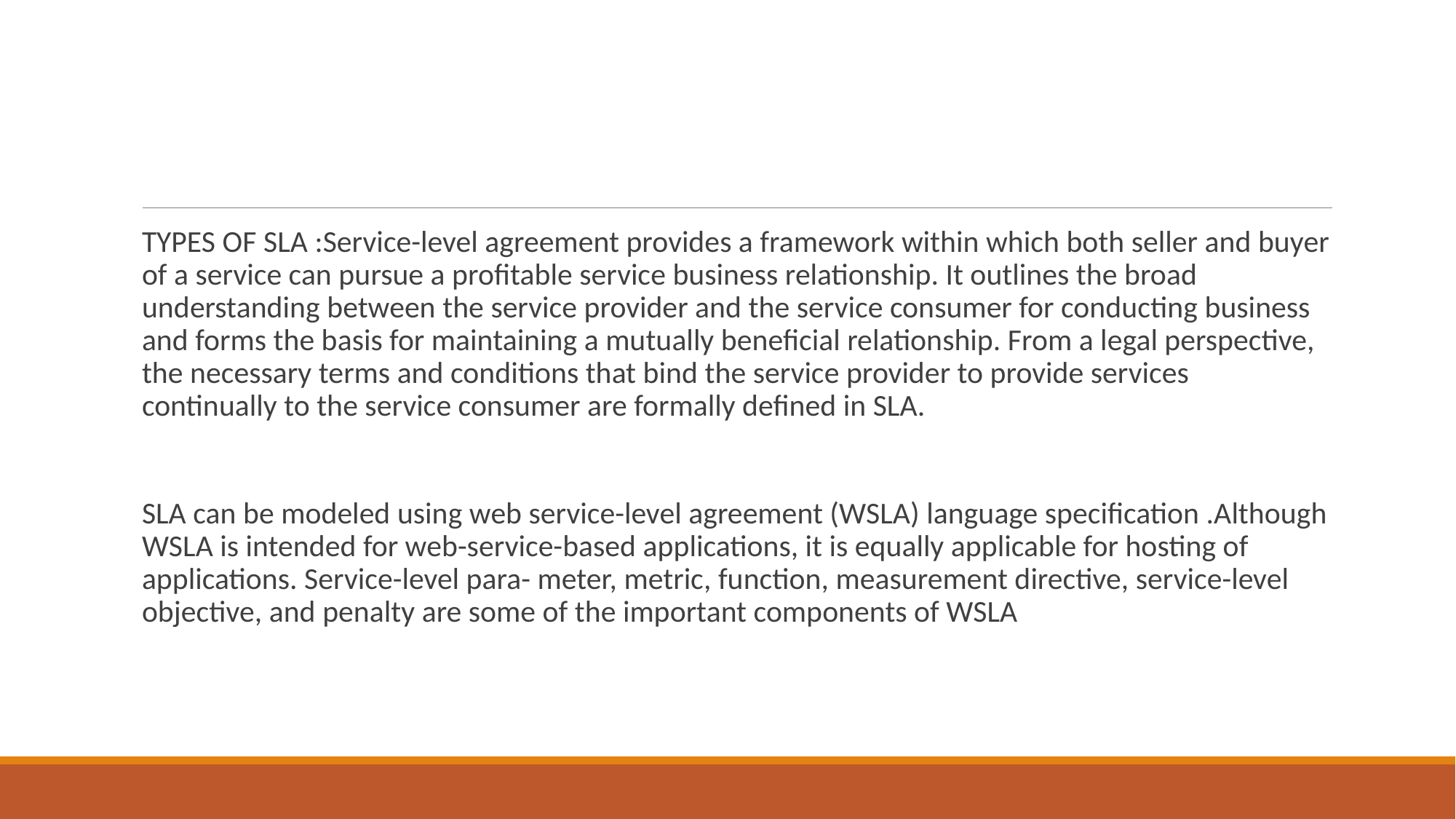

#
TYPES OF SLA :Service-level agreement provides a framework within which both seller and buyer of a service can pursue a profitable service business relationship. It outlines the broad understanding between the service provider and the service consumer for conducting business and forms the basis for maintaining a mutually beneficial relationship. From a legal perspective, the necessary terms and conditions that bind the service provider to provide services continually to the service consumer are formally defined in SLA.

SLA can be modeled using web service-level agreement (WSLA) language specification .Although WSLA is intended for web-service-based applications, it is equally applicable for hosting of applications. Service-level para- meter, metric, function, measurement directive, service-level objective, and penalty are some of the important components of WSLA